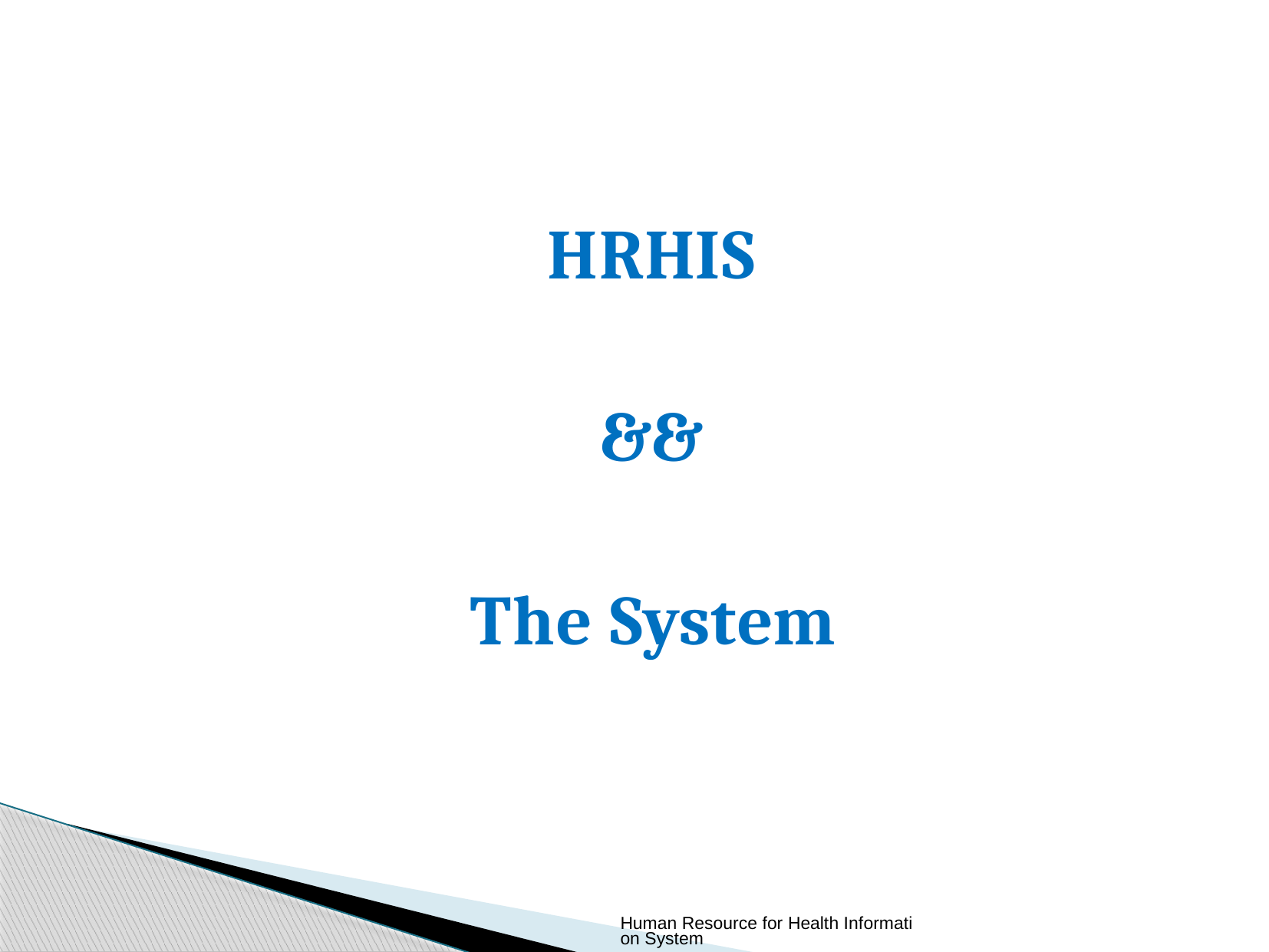

HRHIS

&&

The System
Human Resource for Health Information System